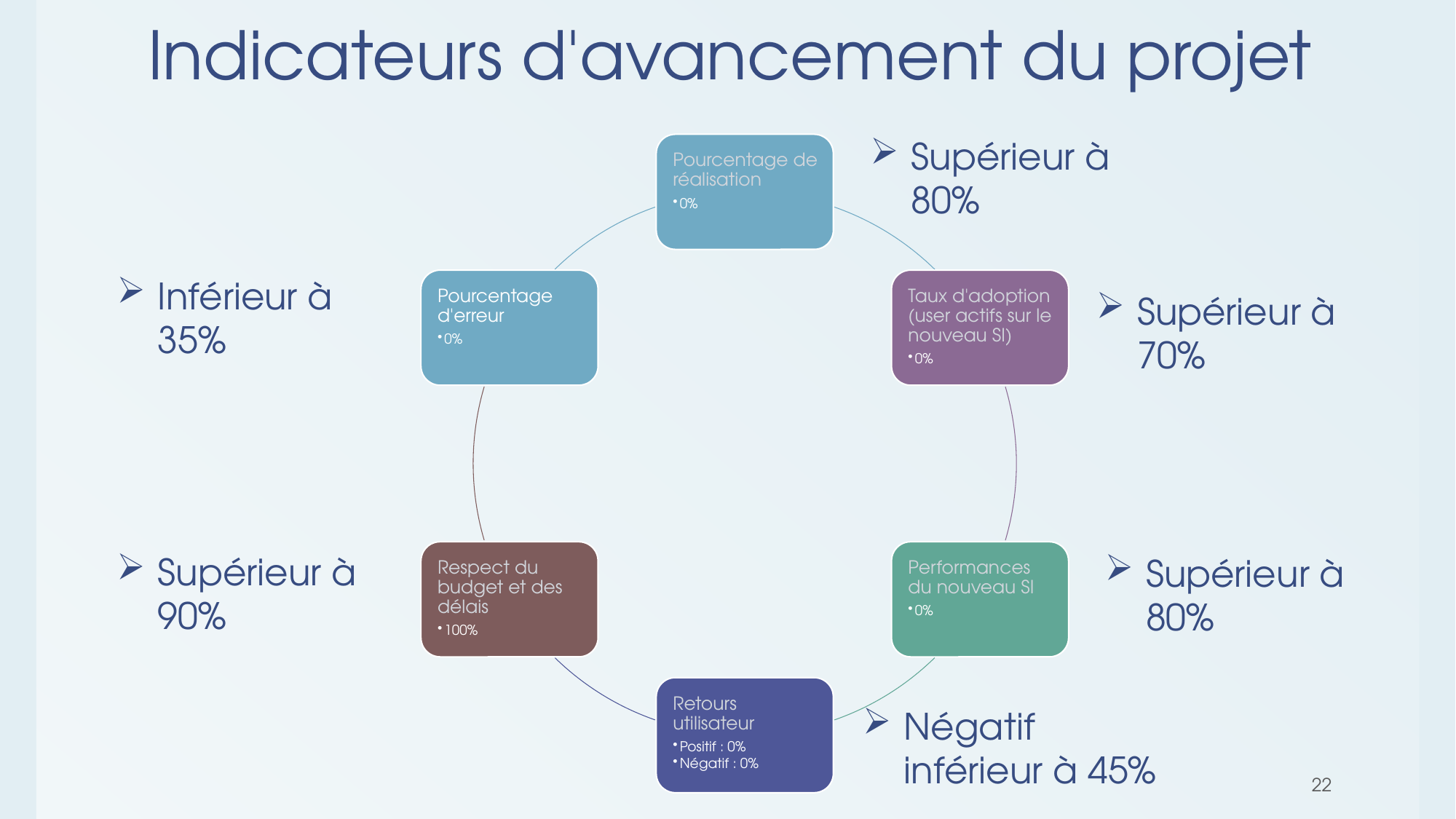

# Indicateurs d'avancement du projet
Supérieur à 80%
Pourcentage de réalisation
0%
Taux d'adoption (user actifs sur le nouveau SI)
0%
Performances du nouveau SI
0%
Retours utilisateur
Positif : 0%
Négatif : 0%
Respect du budget et des délais
100%
Pourcentage d'erreur
0%
Inférieur à 35%
Supérieur à 70%
Supérieur à 90%
Supérieur à 80%
Négatif inférieur à 45%
22